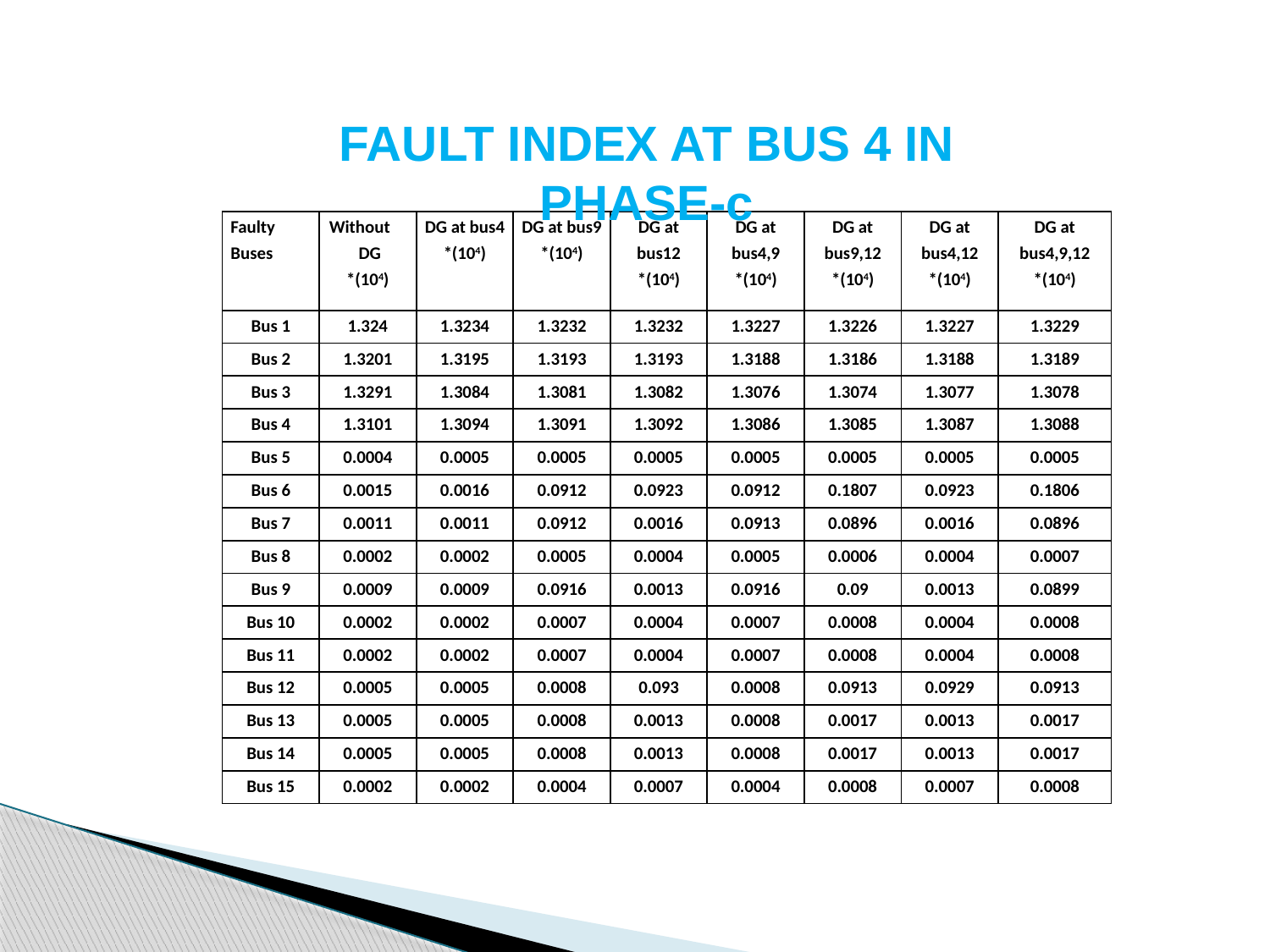

FAULT INDEX AT BUS 4 IN PHASE-c
| Faulty Buses | Without DG \*(104) | DG at bus4 \*(104) | DG at bus9 \*(104) | DG at bus12 \*(104) | DG at bus4,9 \*(104) | DG at bus9,12 \*(104) | DG at bus4,12 \*(104) | DG at bus4,9,12 \*(104) |
| --- | --- | --- | --- | --- | --- | --- | --- | --- |
| Bus 1 | 1.324 | 1.3234 | 1.3232 | 1.3232 | 1.3227 | 1.3226 | 1.3227 | 1.3229 |
| Bus 2 | 1.3201 | 1.3195 | 1.3193 | 1.3193 | 1.3188 | 1.3186 | 1.3188 | 1.3189 |
| Bus 3 | 1.3291 | 1.3084 | 1.3081 | 1.3082 | 1.3076 | 1.3074 | 1.3077 | 1.3078 |
| Bus 4 | 1.3101 | 1.3094 | 1.3091 | 1.3092 | 1.3086 | 1.3085 | 1.3087 | 1.3088 |
| Bus 5 | 0.0004 | 0.0005 | 0.0005 | 0.0005 | 0.0005 | 0.0005 | 0.0005 | 0.0005 |
| Bus 6 | 0.0015 | 0.0016 | 0.0912 | 0.0923 | 0.0912 | 0.1807 | 0.0923 | 0.1806 |
| Bus 7 | 0.0011 | 0.0011 | 0.0912 | 0.0016 | 0.0913 | 0.0896 | 0.0016 | 0.0896 |
| Bus 8 | 0.0002 | 0.0002 | 0.0005 | 0.0004 | 0.0005 | 0.0006 | 0.0004 | 0.0007 |
| Bus 9 | 0.0009 | 0.0009 | 0.0916 | 0.0013 | 0.0916 | 0.09 | 0.0013 | 0.0899 |
| Bus 10 | 0.0002 | 0.0002 | 0.0007 | 0.0004 | 0.0007 | 0.0008 | 0.0004 | 0.0008 |
| Bus 11 | 0.0002 | 0.0002 | 0.0007 | 0.0004 | 0.0007 | 0.0008 | 0.0004 | 0.0008 |
| Bus 12 | 0.0005 | 0.0005 | 0.0008 | 0.093 | 0.0008 | 0.0913 | 0.0929 | 0.0913 |
| Bus 13 | 0.0005 | 0.0005 | 0.0008 | 0.0013 | 0.0008 | 0.0017 | 0.0013 | 0.0017 |
| Bus 14 | 0.0005 | 0.0005 | 0.0008 | 0.0013 | 0.0008 | 0.0017 | 0.0013 | 0.0017 |
| Bus 15 | 0.0002 | 0.0002 | 0.0004 | 0.0007 | 0.0004 | 0.0008 | 0.0007 | 0.0008 |